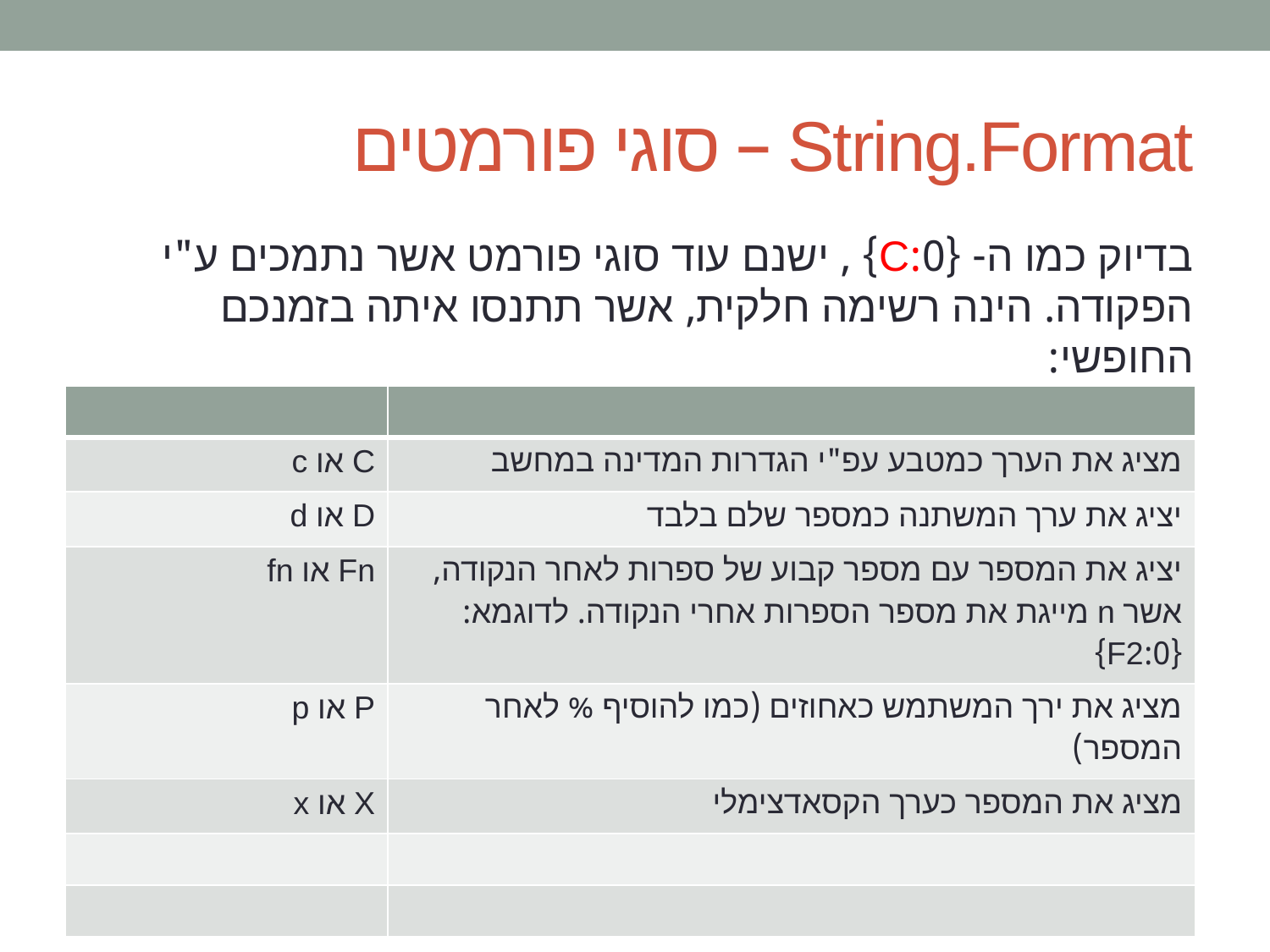

# String.Format – סוגי פורמטים
בדיוק כמו ה- {0:C} , ישנם עוד סוגי פורמט אשר נתמכים ע"י הפקודה. הינה רשימה חלקית, אשר תתנסו איתה בזמנכם החופשי:

|  |  |
| --- | --- |
| C או c | מציג את הערך כמטבע עפ"י הגדרות המדינה במחשב |
| D או d | יציג את ערך המשתנה כמספר שלם בלבד |
| Fn או fn | יציג את המספר עם מספר קבוע של ספרות לאחר הנקודה, אשר n מייגת את מספר הספרות אחרי הנקודה. לדוגמא: {0:F2} |
| P או p | מציג את ירך המשתמש כאחוזים (כמו להוסיף % לאחר המספר) |
| X או x | מציג את המספר כערך הקסאדצימלי |
|  |  |
|  |  |